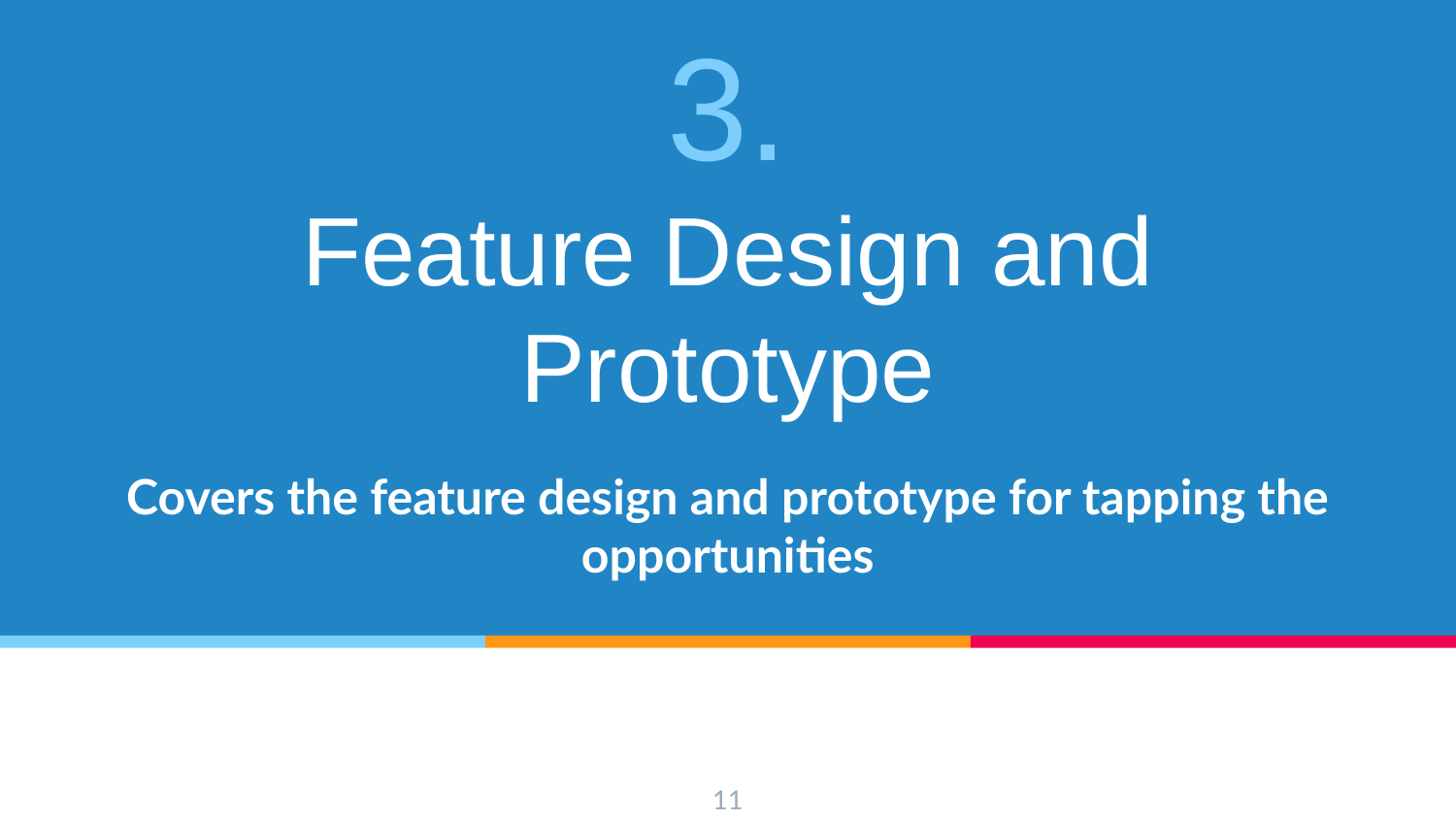

# 3.
Feature Design and Prototype
Covers the feature design and prototype for tapping the opportunities
11